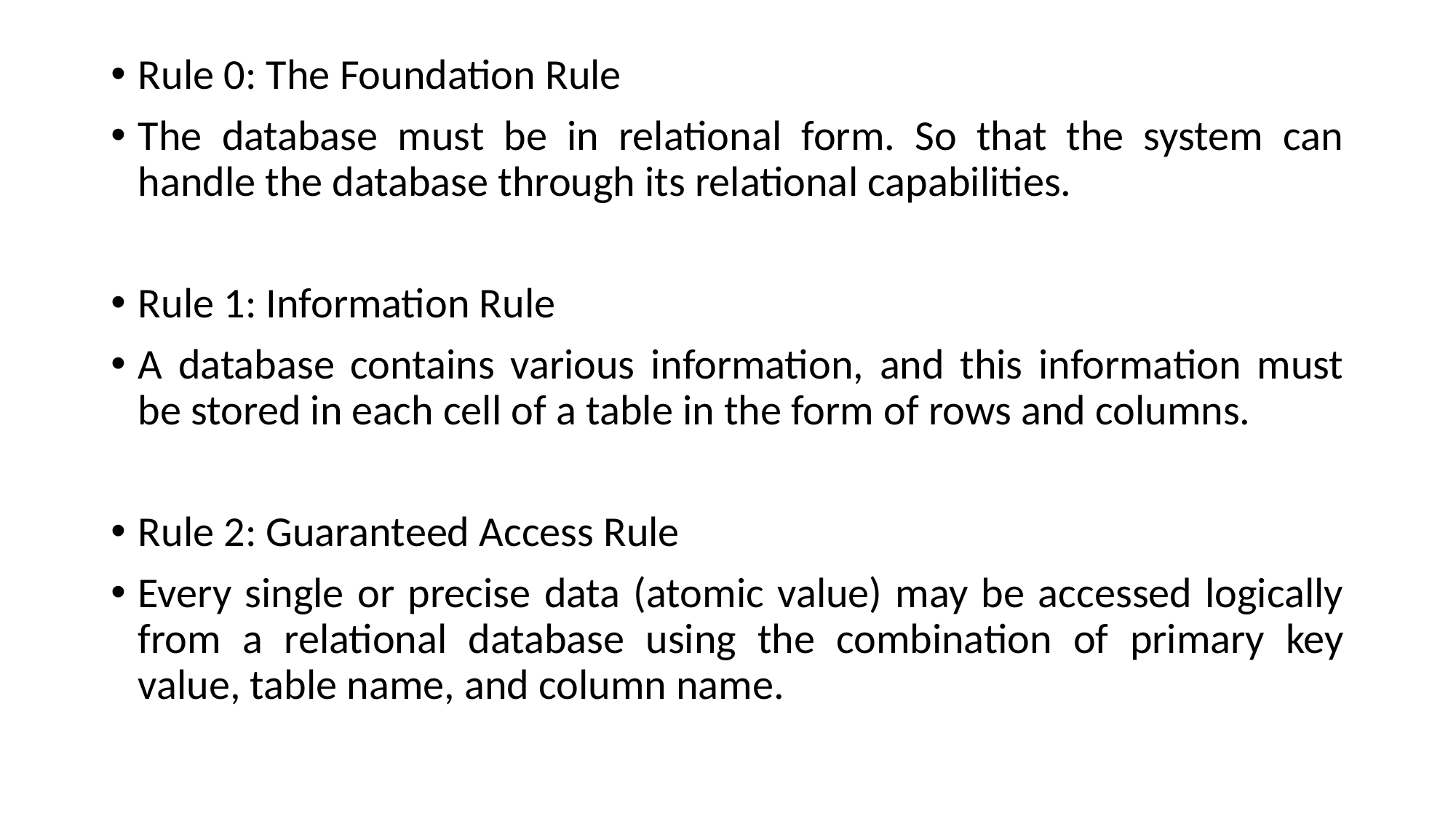

Rule 0: The Foundation Rule
The database must be in relational form. So that the system can handle the database through its relational capabilities.

Rule 1: Information Rule
A database contains various information, and this information must be stored in each cell of a table in the form of rows and columns.

Rule 2: Guaranteed Access Rule
Every single or precise data (atomic value) may be accessed logically from a relational database using the combination of primary key value, table name, and column name.